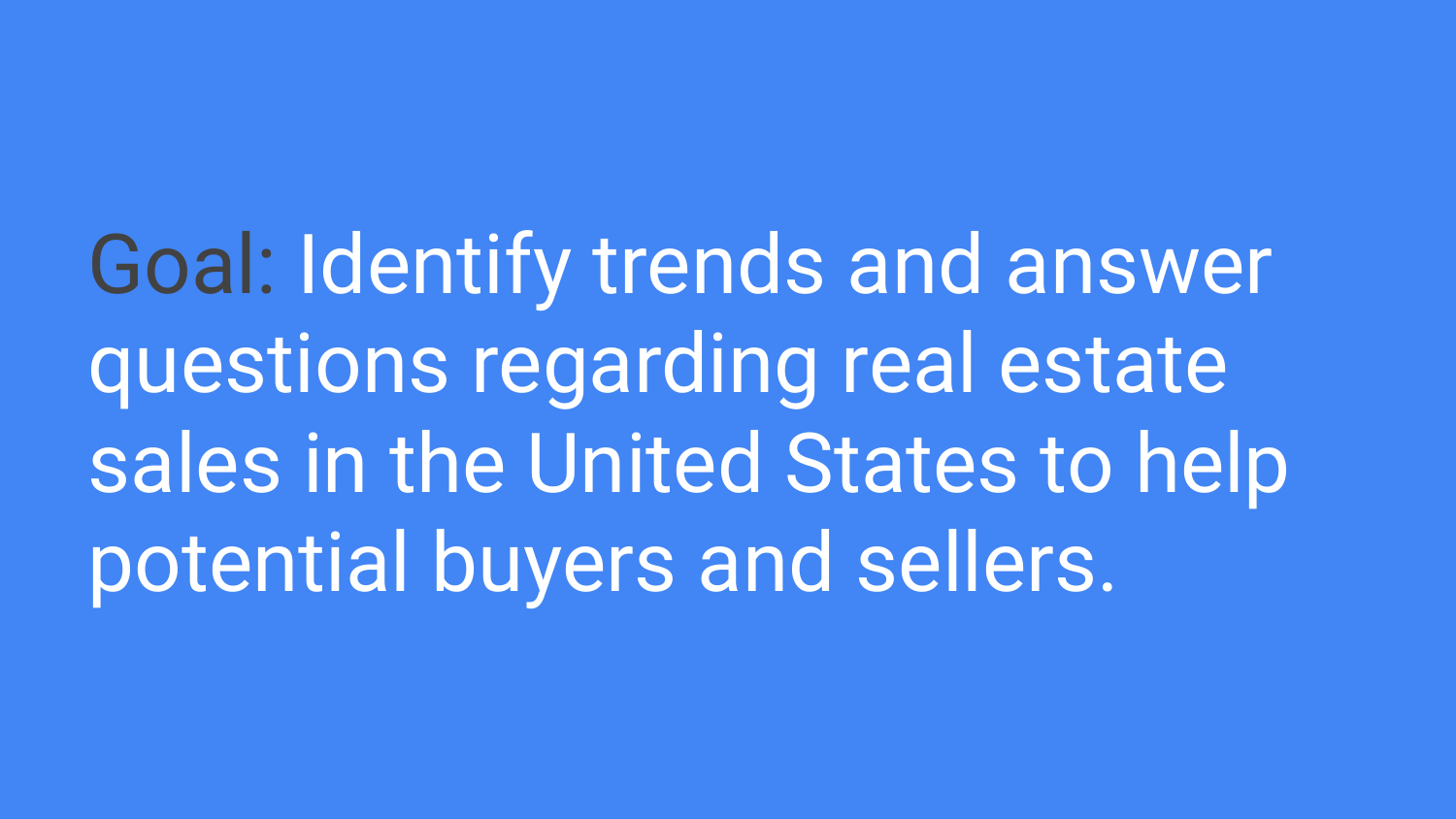

# Goal: Identify trends and answer questions regarding real estate sales in the United States to help potential buyers and sellers.